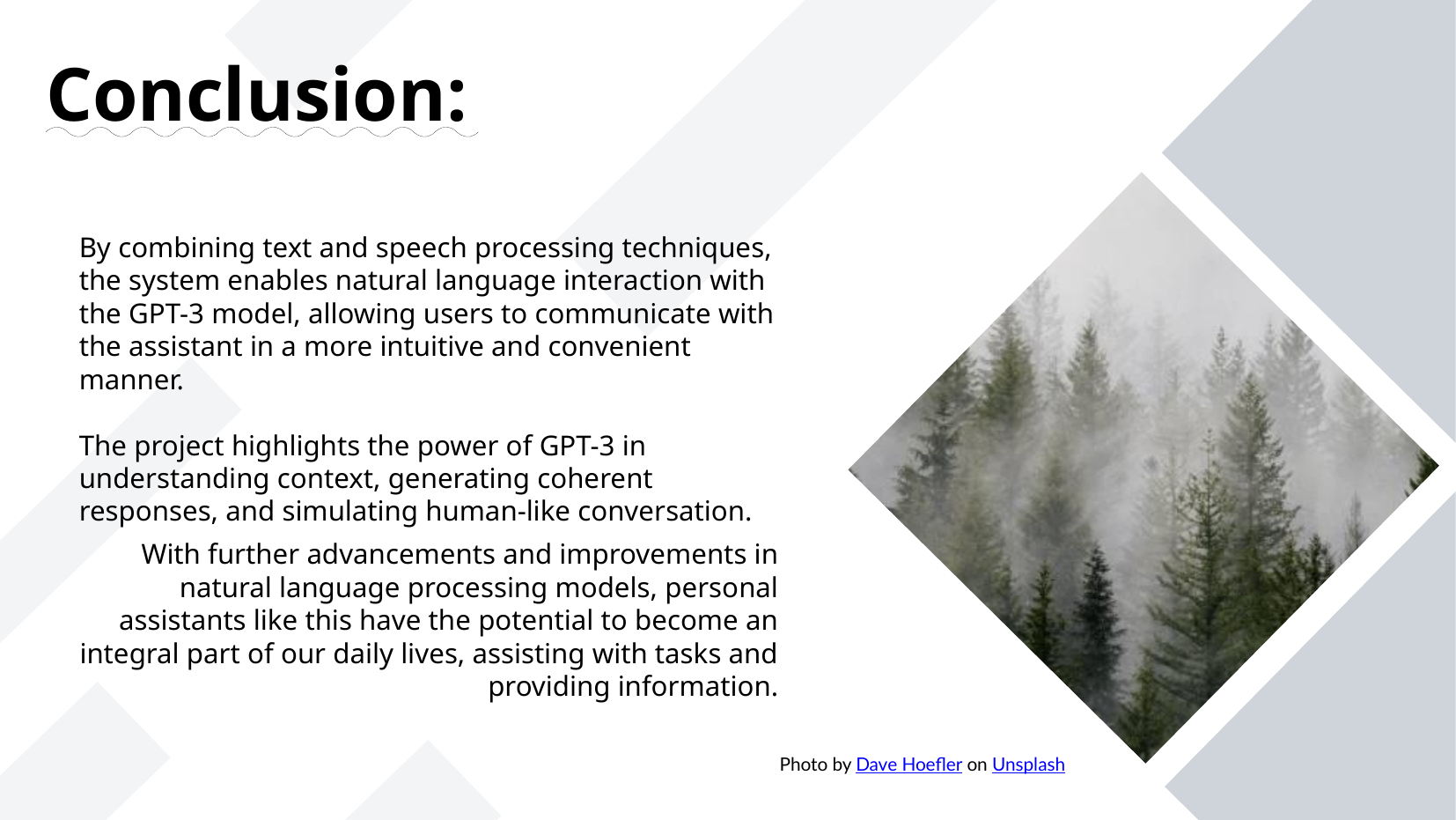

Conclusion:

By combining text and speech processing techniques, the system enables natural language interaction with the GPT-3 model, allowing users to communicate with the assistant in a more intuitive and convenient manner.

The project highlights the power of GPT-3 in understanding context, generating coherent responses, and simulating human-like conversation.
With further advancements and improvements in natural language processing models, personal assistants like this have the potential to become an integral part of our daily lives, assisting with tasks and providing information.
Photo by Dave Hoefler on Unsplash